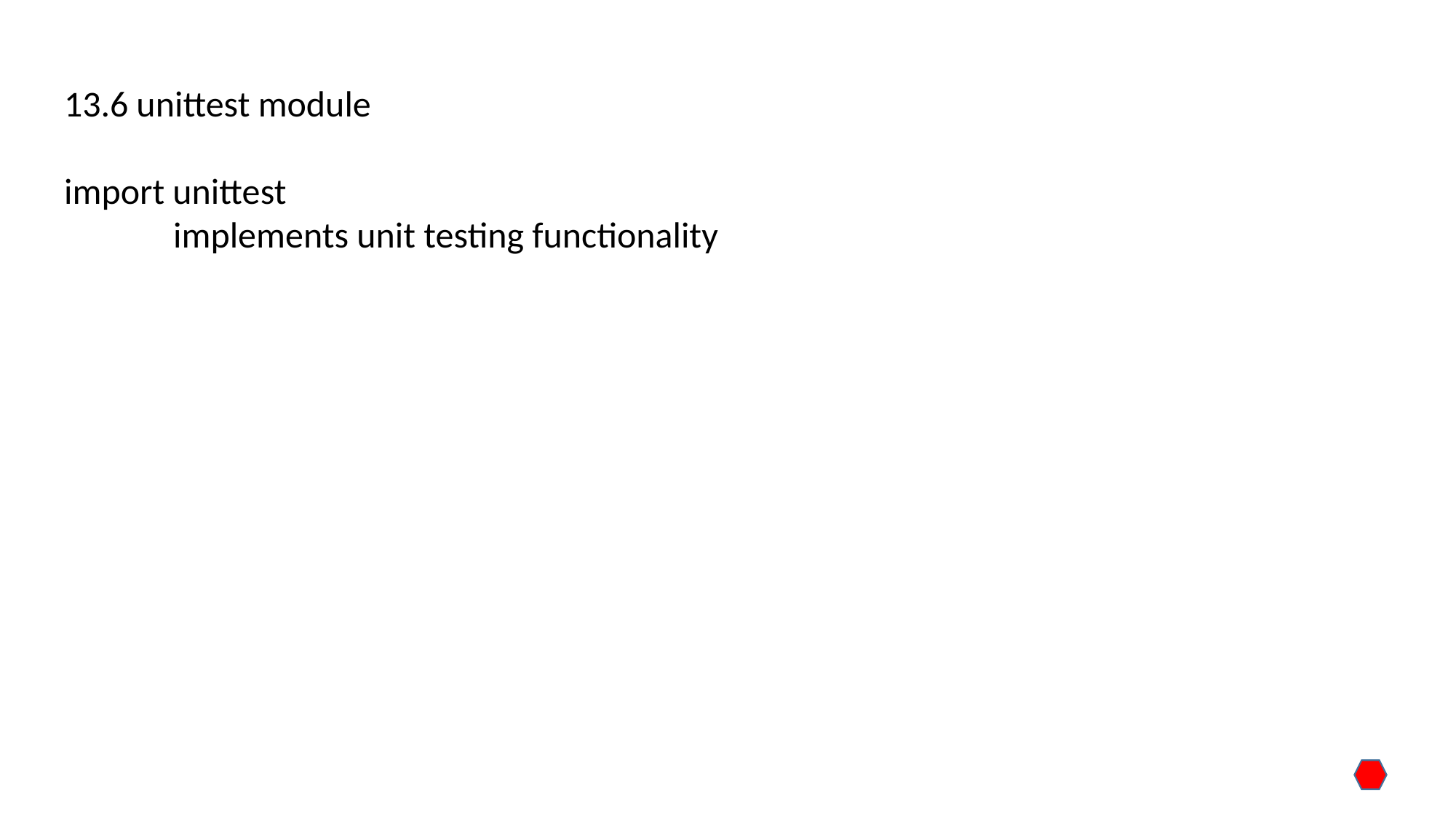

13.6 unittest module

import unittest
	implements unit testing functionality